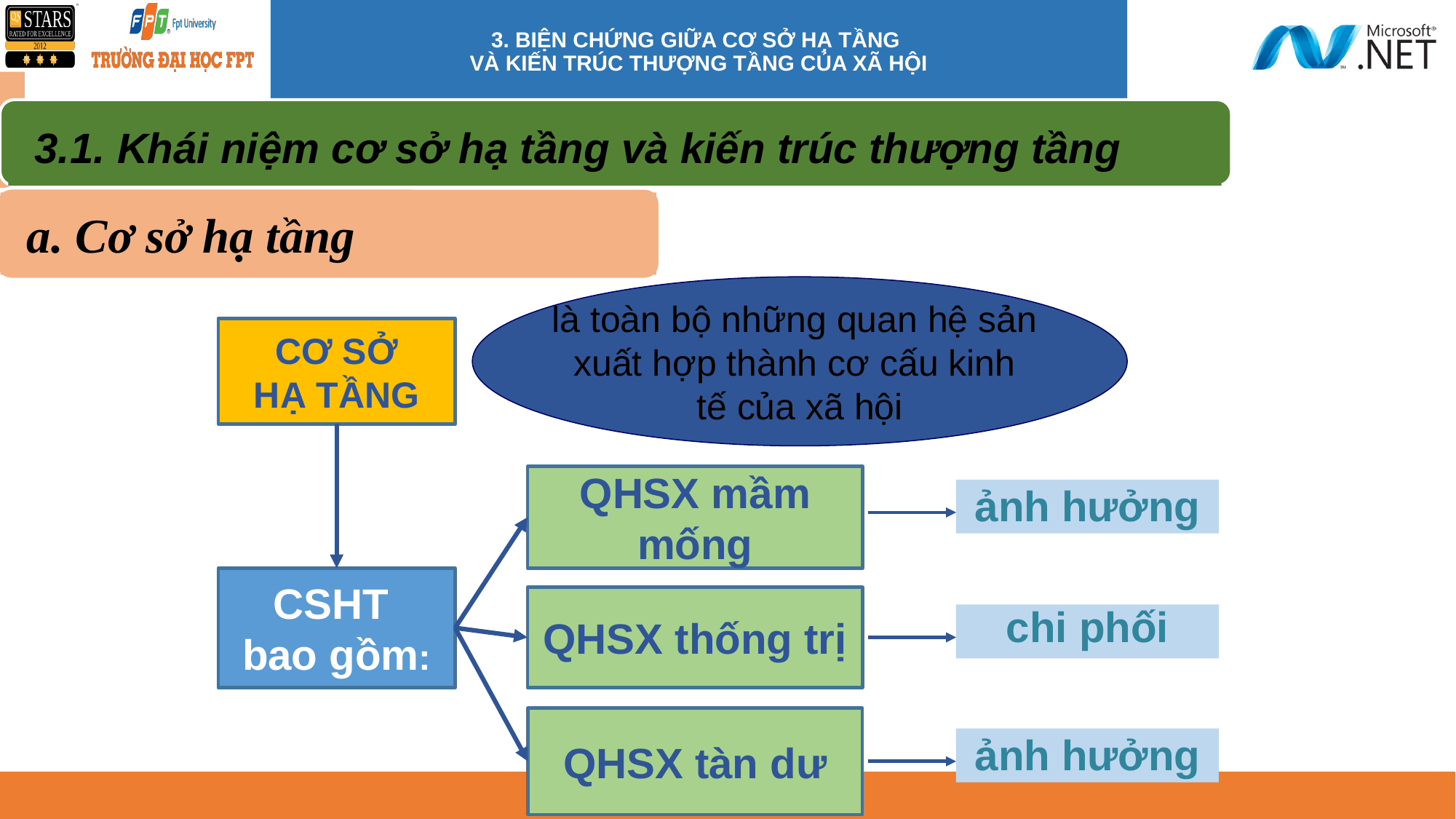

# 3. BIỆN CHỨNG GIỮA CƠ SỞ HẠ TẦNG VÀ KIẾN TRÚC THƯỢNG TẦNG CỦA XÃ HỘI

3.1. Khái niệm cơ sở hạ tầng và kiến trúc thượng tầng

a. Cơ sở hạ tầng
là toàn bộ những quan hệ sản
xuất hợp thành cơ cấu kinh
tế của xã hội
CƠ SỞ
HẠ TẦNG
QHSX mầm mống
ảnh hưởng
CSHT
bao gồm:
QHSX thống trị
chi phối
QHSX tàn dư
ảnh hưởng